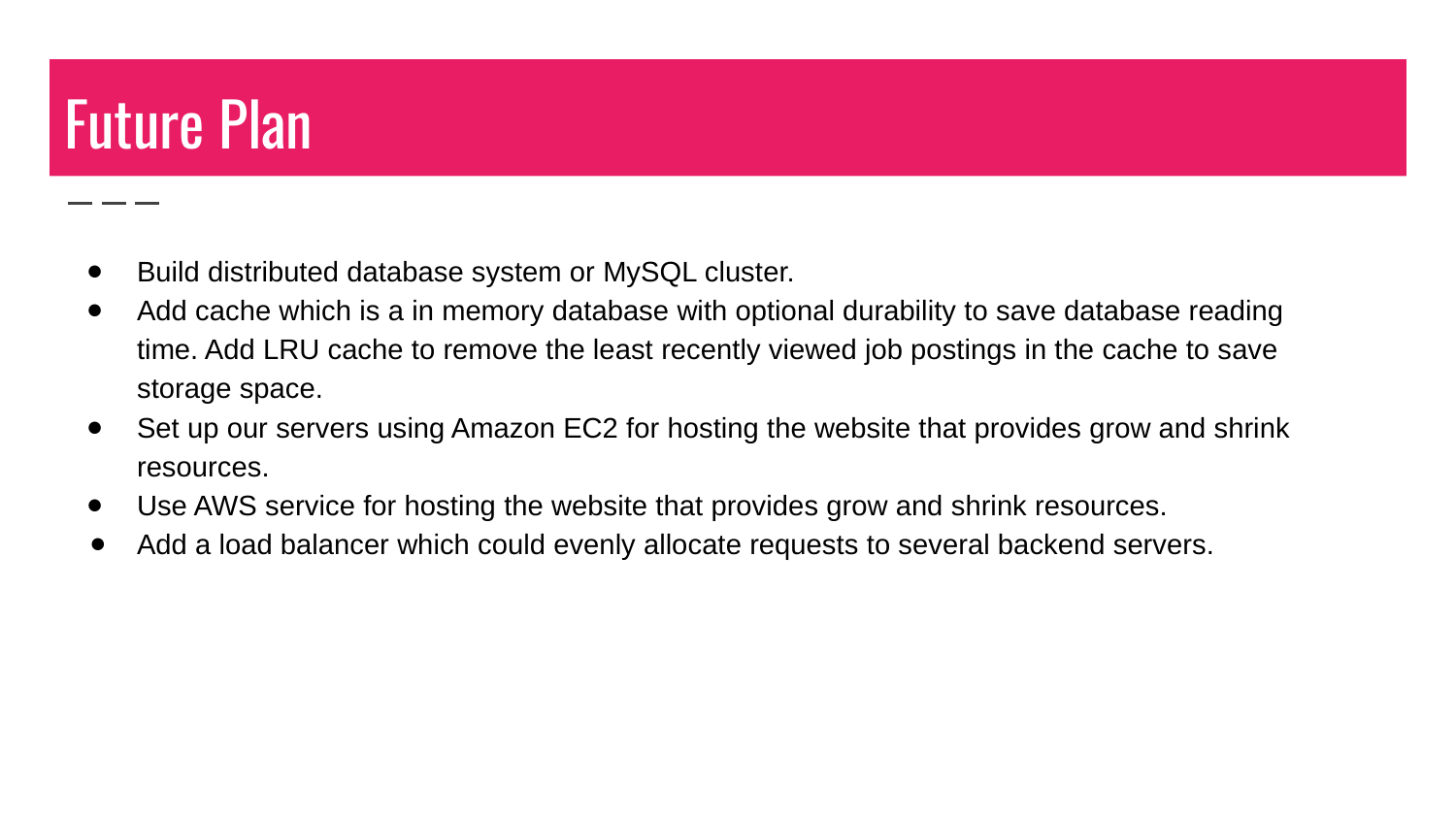

# Future Plan
Build distributed database system or MySQL cluster.
Add cache which is a in memory database with optional durability to save database reading time. Add LRU cache to remove the least recently viewed job postings in the cache to save storage space.
Set up our servers using Amazon EC2 for hosting the website that provides grow and shrink resources.
Use AWS service for hosting the website that provides grow and shrink resources.
Add a load balancer which could evenly allocate requests to several backend servers.